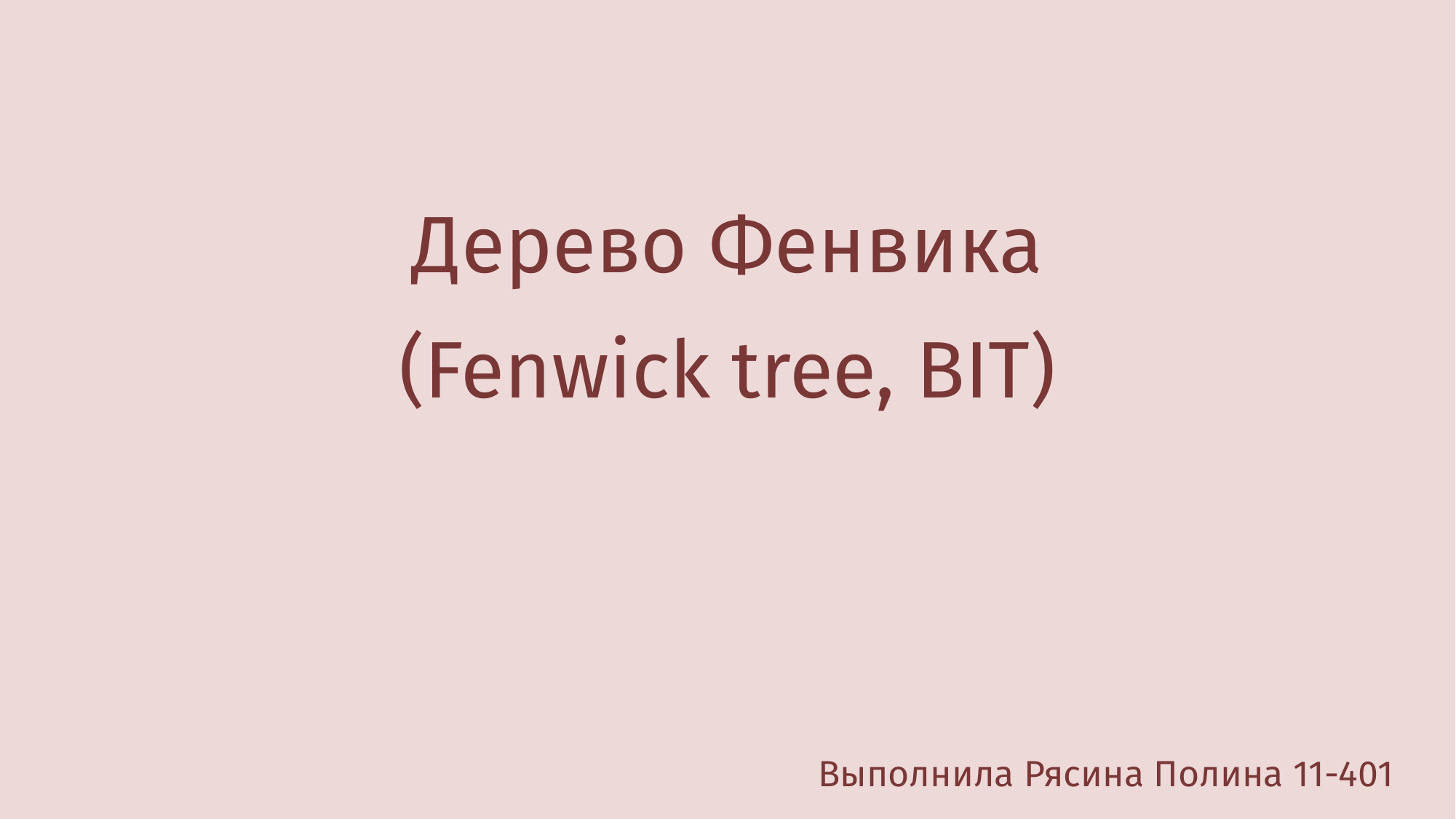

# Дерево Фенвика (Fenwick tree, BIT)
Выполнила Рясина Полина 11-401